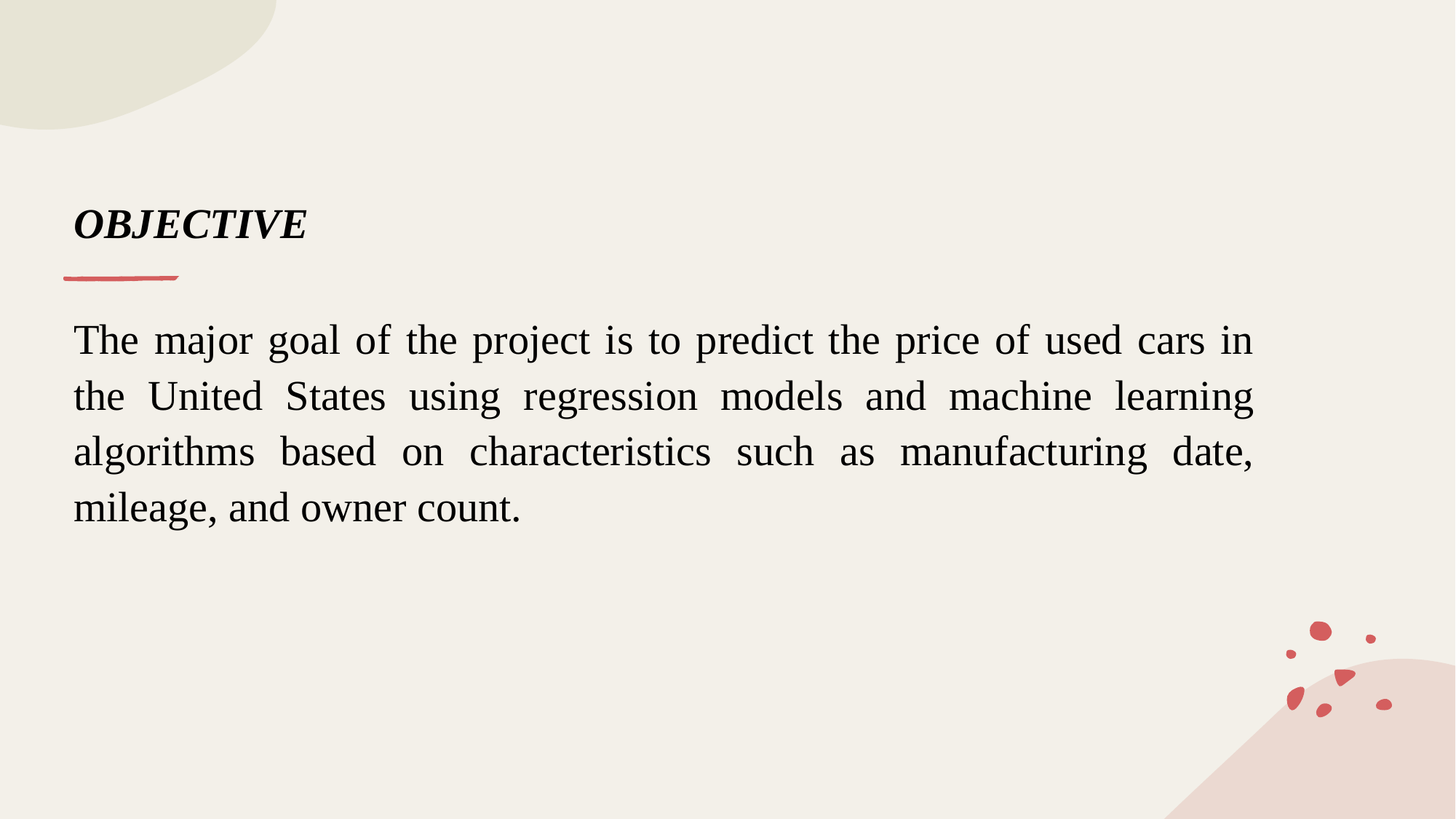

# OBJECTIVE
The major goal of the project is to predict the price of used cars in the United States using regression models and machine learning algorithms based on characteristics such as manufacturing date, mileage, and owner count.